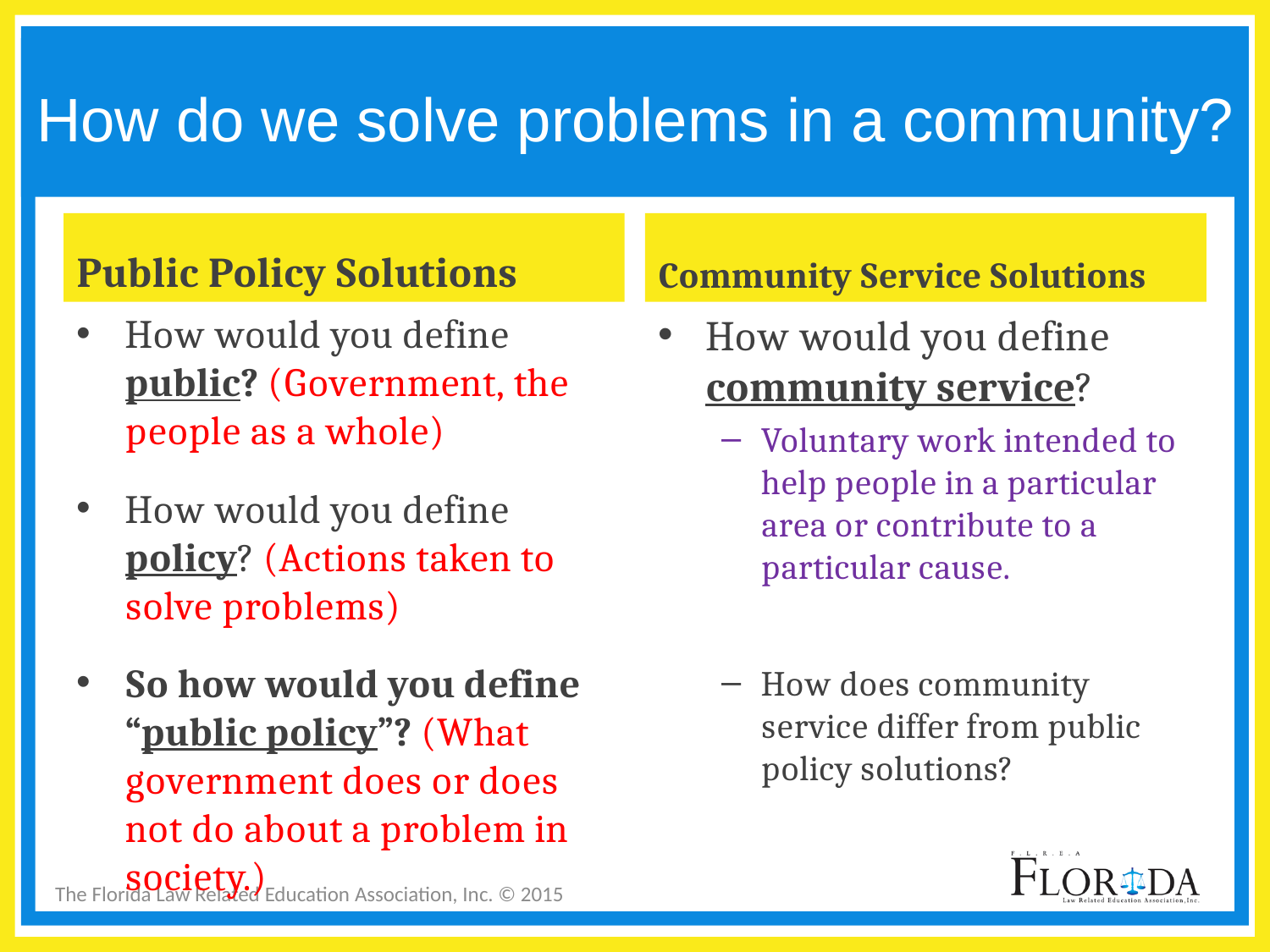

# How do we solve problems in a community?
Public Policy Solutions
Community Service Solutions
How would you define public? (Government, the people as a whole)
How would you define policy? (Actions taken to solve problems)
So how would you define “public policy”? (What government does or does not do about a problem in society.)

How would you define community service?
Voluntary work intended to help people in a particular area or contribute to a particular cause.

How does community service differ from public policy solutions?